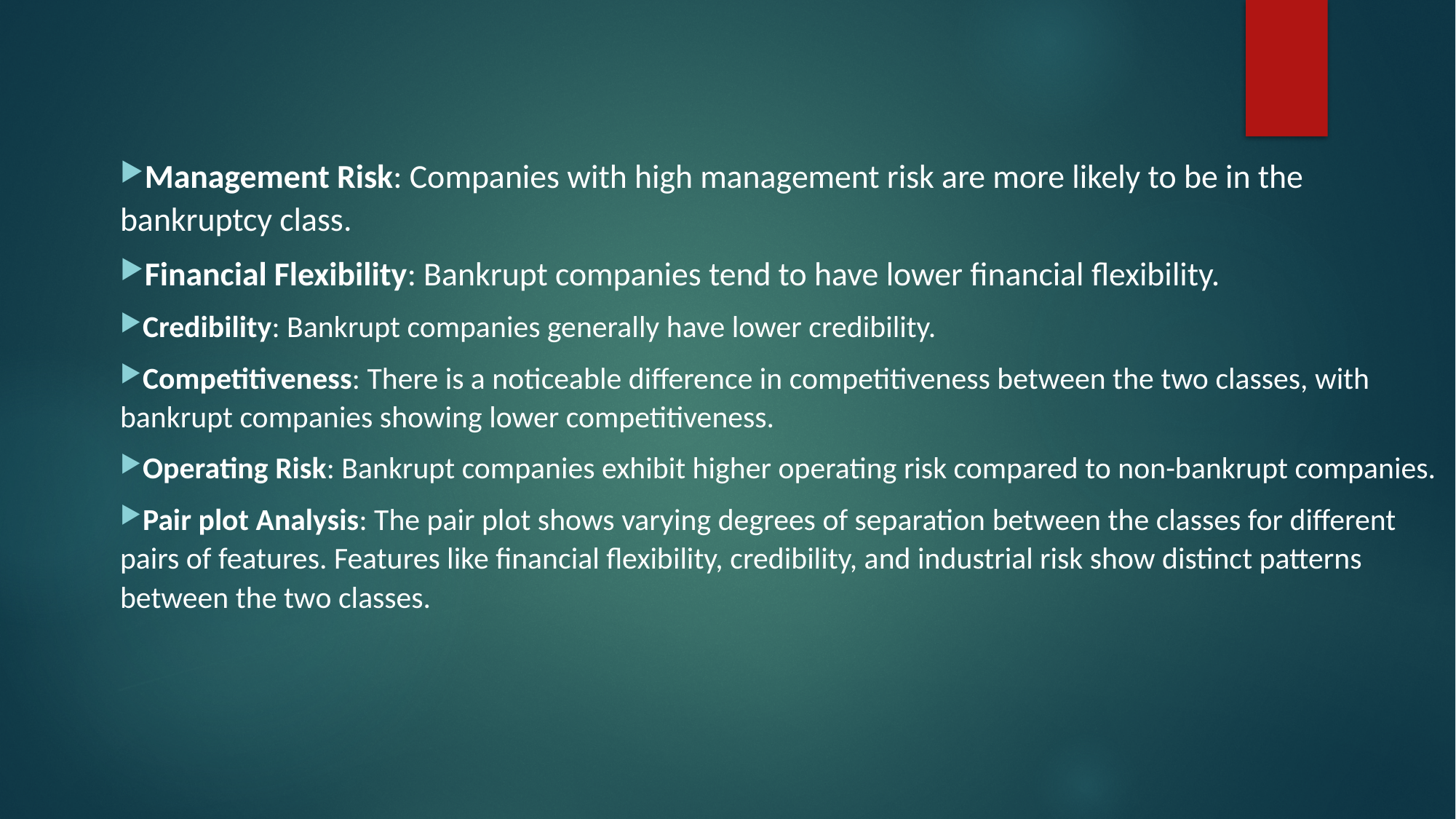

Management Risk: Companies with high management risk are more likely to be in the bankruptcy class.
Financial Flexibility: Bankrupt companies tend to have lower financial flexibility.
Credibility: Bankrupt companies generally have lower credibility.
Competitiveness: There is a noticeable difference in competitiveness between the two classes, with bankrupt companies showing lower competitiveness.
Operating Risk: Bankrupt companies exhibit higher operating risk compared to non-bankrupt companies.
Pair plot Analysis: The pair plot shows varying degrees of separation between the classes for different pairs of features. Features like financial flexibility, credibility, and industrial risk show distinct patterns between the two classes.